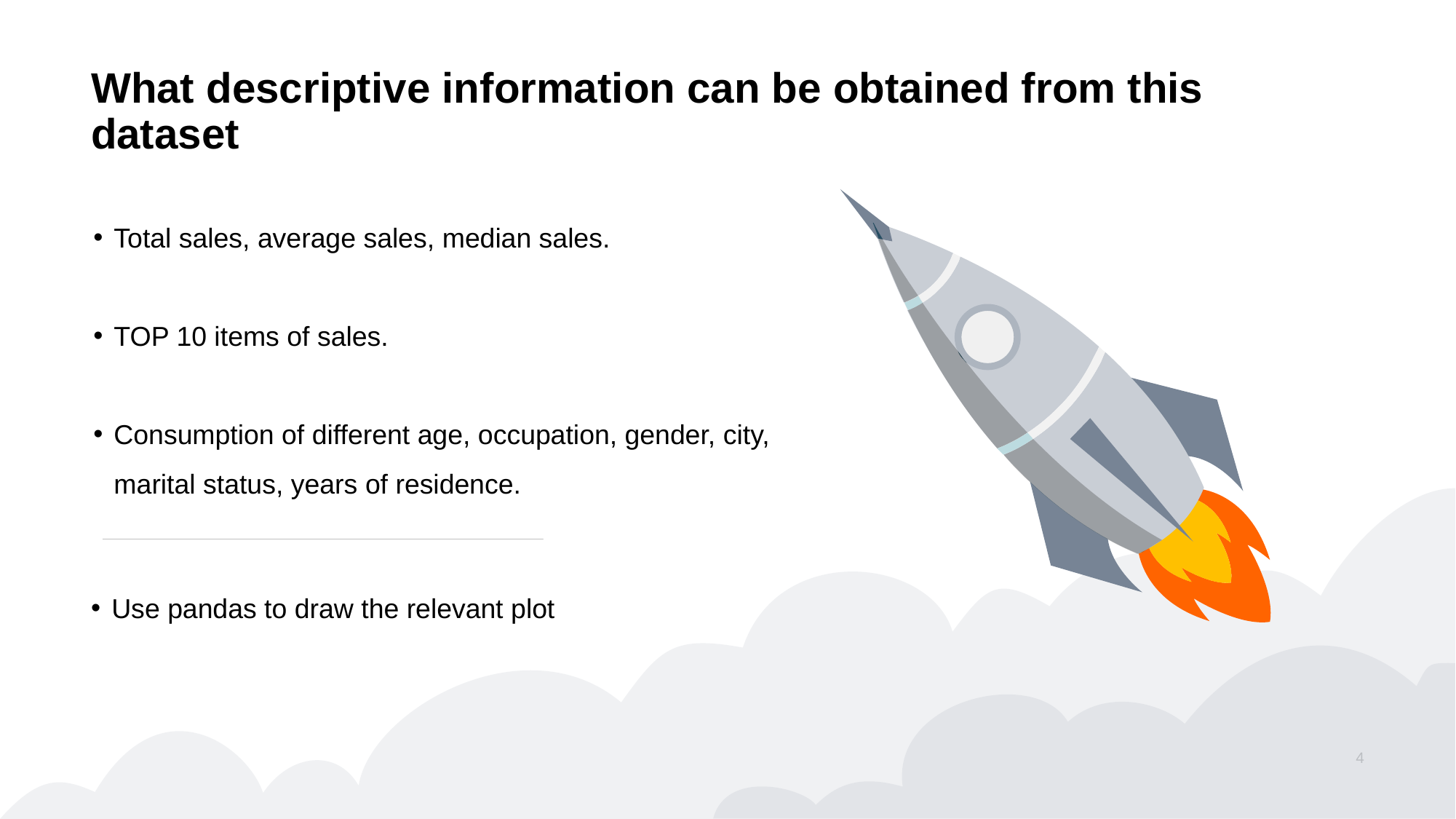

# What descriptive information can be obtained from this dataset

Total sales, average sales, median sales.

TOP 10 items of sales.

Consumption of different age, occupation, gender, city, marital status, years of residence.

Use pandas to draw the relevant plot
4